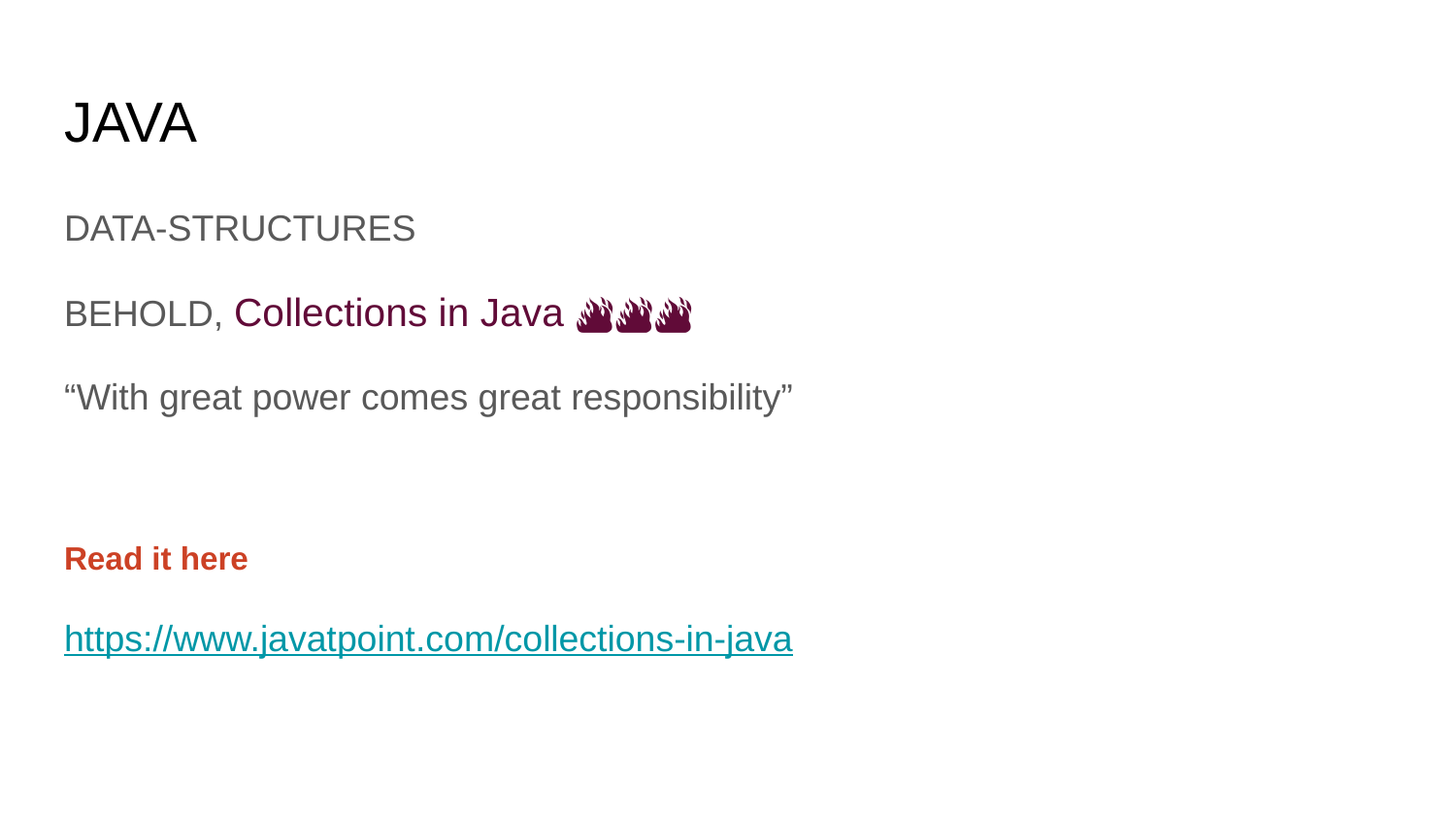

# JAVA
DATA-STRUCTURES
BEHOLD, Collections in Java 🔥🔥🔥
“With great power comes great responsibility”

Read it here
https://www.javatpoint.com/collections-in-java